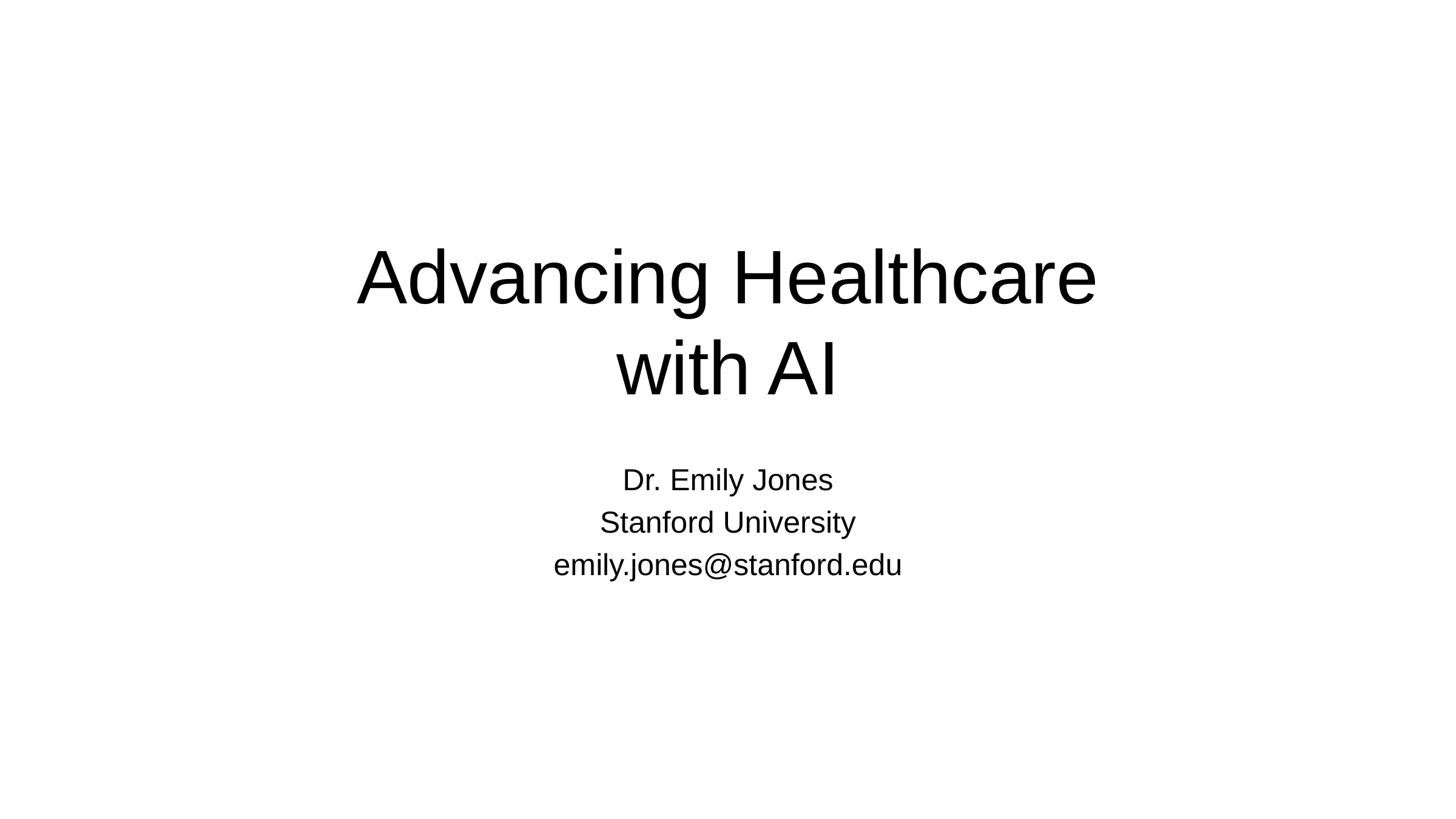

# Advancing Healthcare with AI
Dr. Emily Jones
Stanford University
emily.jones@stanford.edu